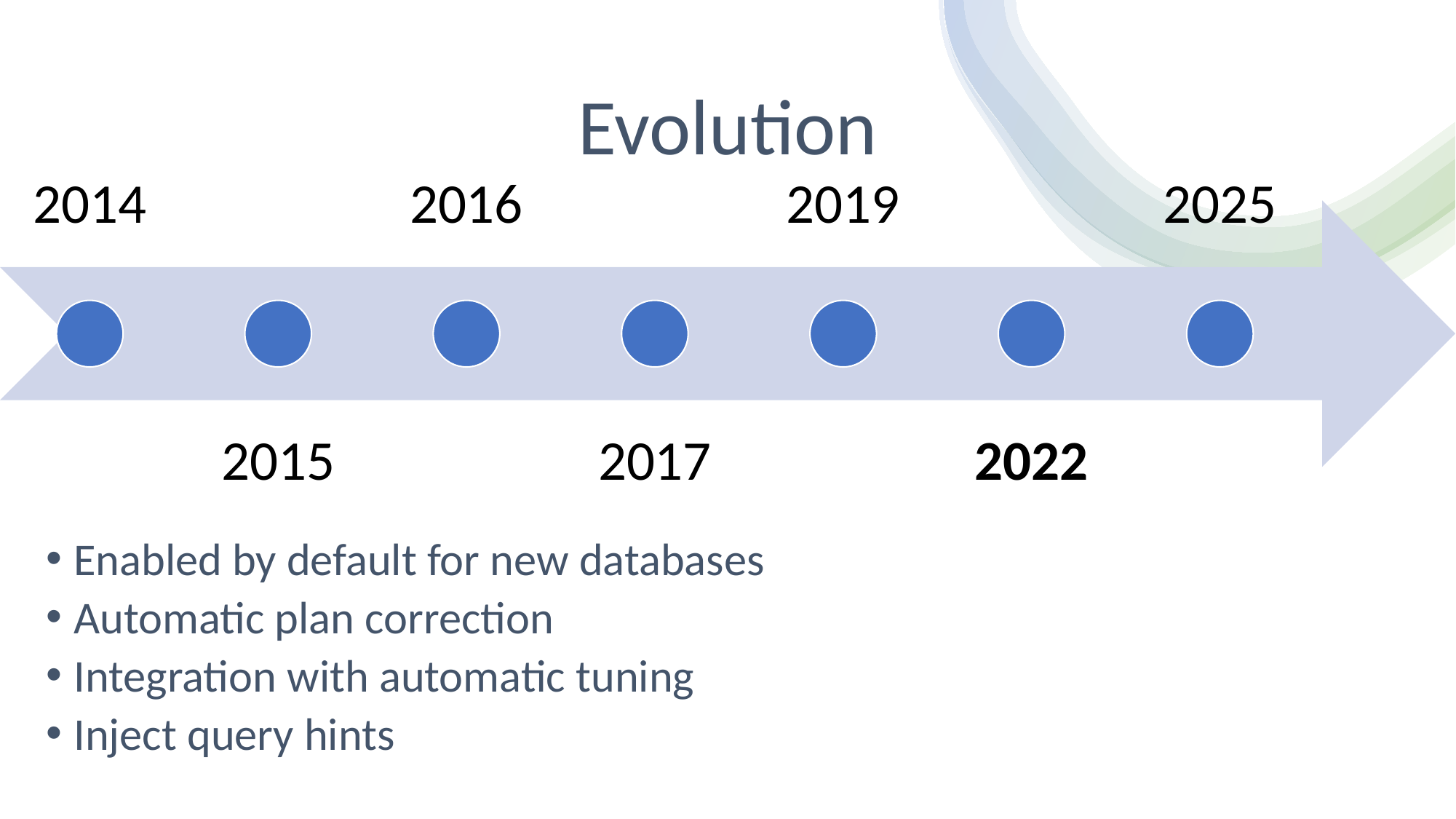

2014
2015
2016
2017
2019
2022
2025
Evolution
Enabled by default for new databases
Automatic plan correction
Integration with automatic tuning
Inject query hints